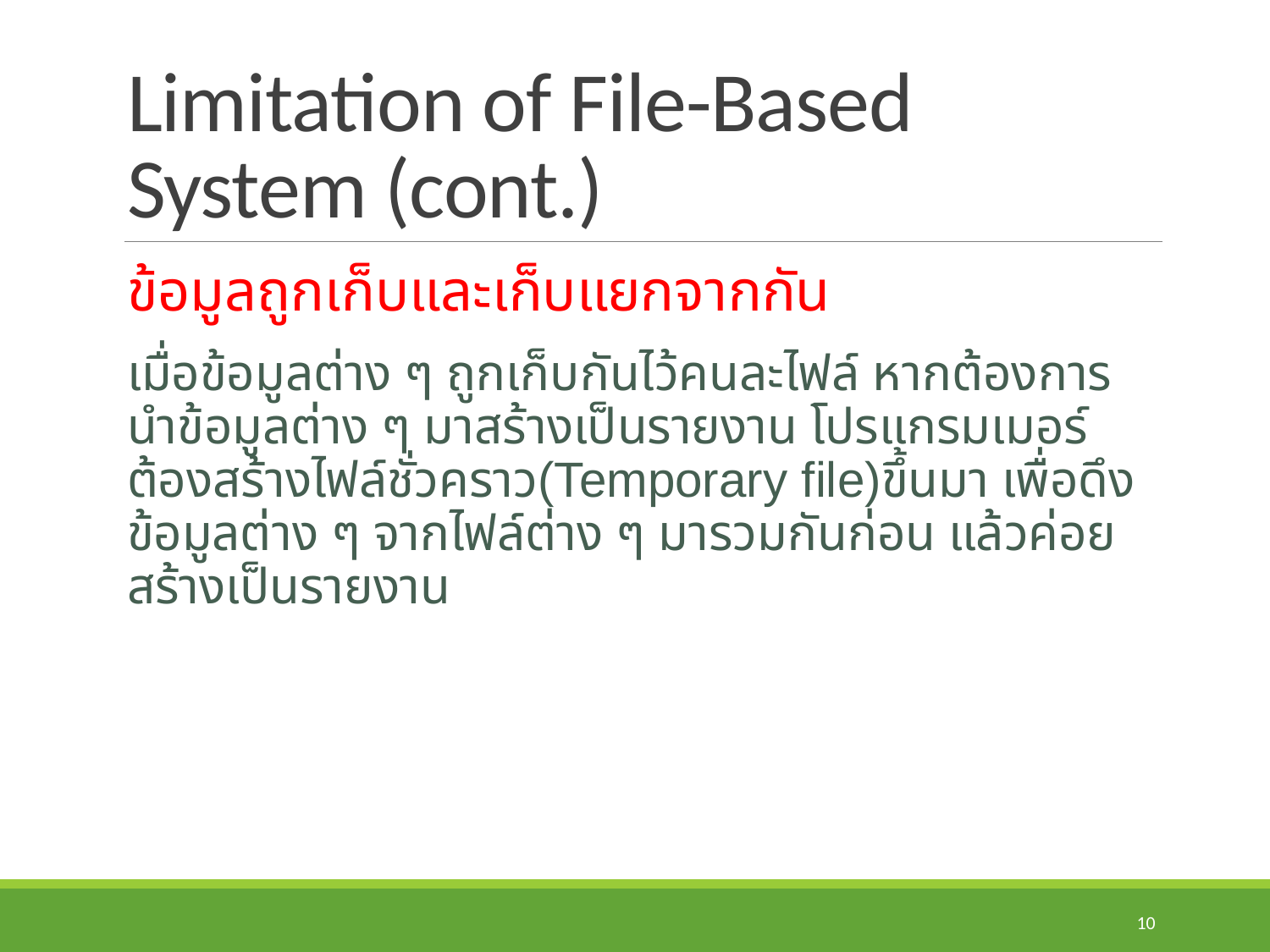

# Limitation of File-Based System (cont.)
ข้อมูลถูกเก็บและเก็บแยกจากกัน
	เมื่อข้อมูลต่าง ๆ ถูกเก็บกันไว้คนละไฟล์ หากต้องการนำข้อมูลต่าง ๆ มาสร้างเป็นรายงาน โปรแกรมเมอร์ต้องสร้างไฟล์ชั่วคราว(Temporary file)ขึ้นมา เพื่อดึงข้อมูลต่าง ๆ จากไฟล์ต่าง ๆ มารวมกันก่อน แล้วค่อยสร้างเป็นรายงาน

10